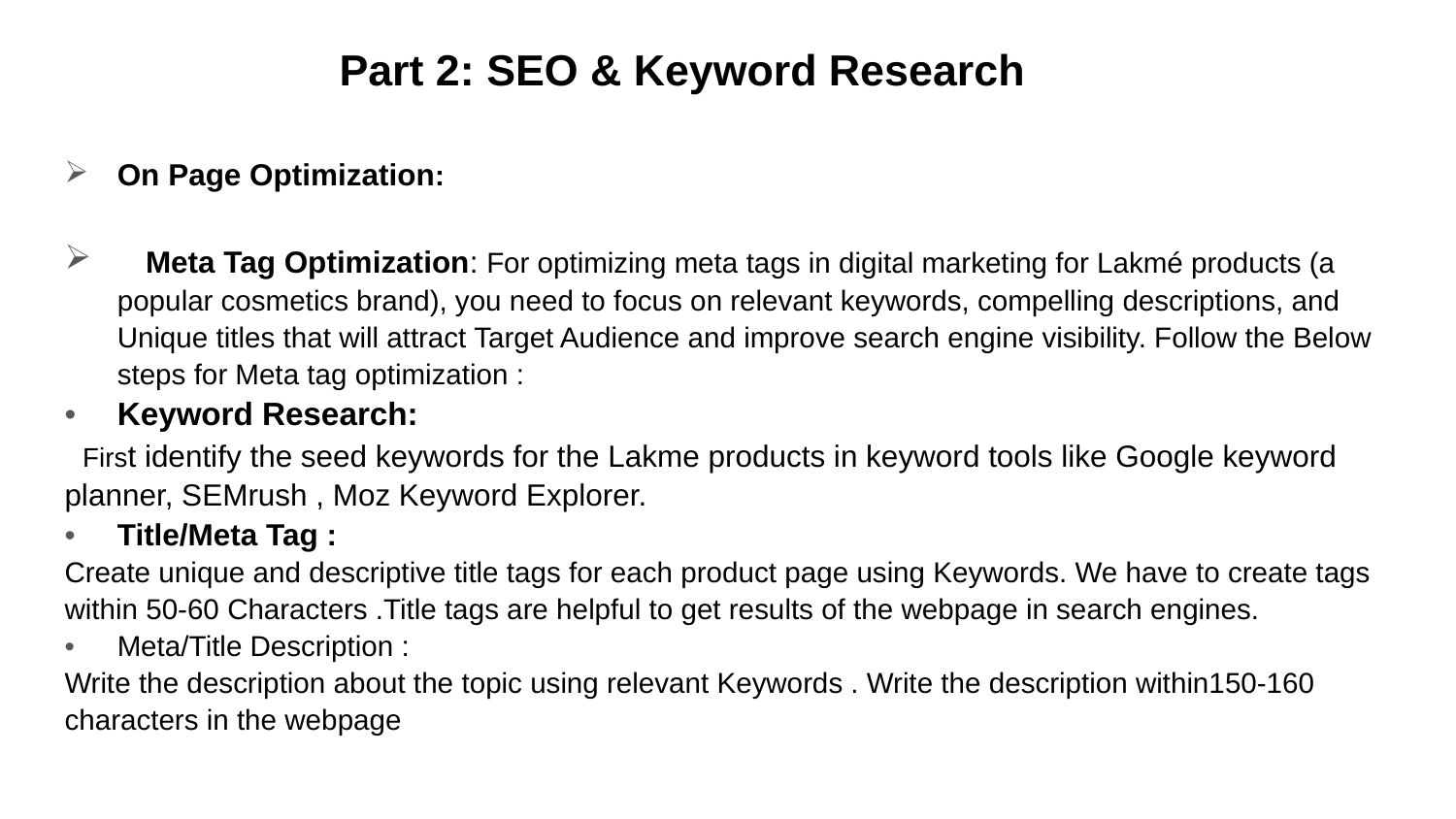

# Part 2: SEO & Keyword Research
On Page Optimization:

   Meta Tag Optimization: For optimizing meta tags in digital marketing for Lakmé products (a popular cosmetics brand), you need to focus on relevant keywords, compelling descriptions, and Unique titles that will attract Target Audience and improve search engine visibility. Follow the Below steps for Meta tag optimization :
Keyword Research:
  First identify the seed keywords for the Lakme products in keyword tools like Google keyword planner, SEMrush , Moz Keyword Explorer.
Title/Meta Tag :
Create unique and descriptive title tags for each product page using Keywords. We have to create tags within 50-60 Characters .Title tags are helpful to get results of the webpage in search engines.
Meta/Title Description :
Write the description about the topic using relevant Keywords . Write the description within150-160 characters in the webpage